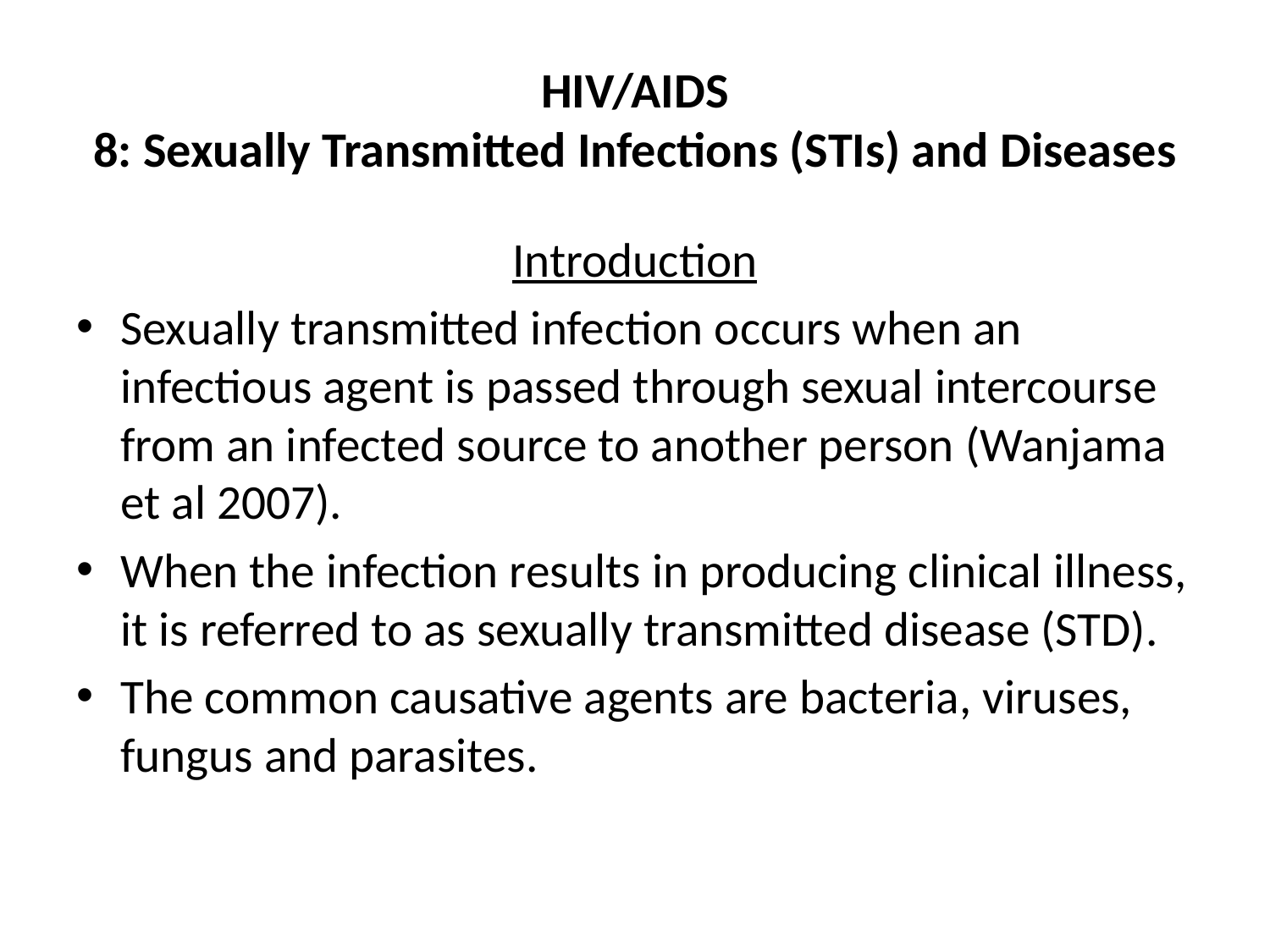

# HIV/AIDS 8: Sexually Transmitted Infections (STIs) and Diseases
Introduction
Sexually transmitted infection occurs when an infectious agent is passed through sexual intercourse from an infected source to another person (Wanjama et al 2007).
When the infection results in producing clinical illness, it is referred to as sexually transmitted disease (STD).
The common causative agents are bacteria, viruses, fungus and parasites.